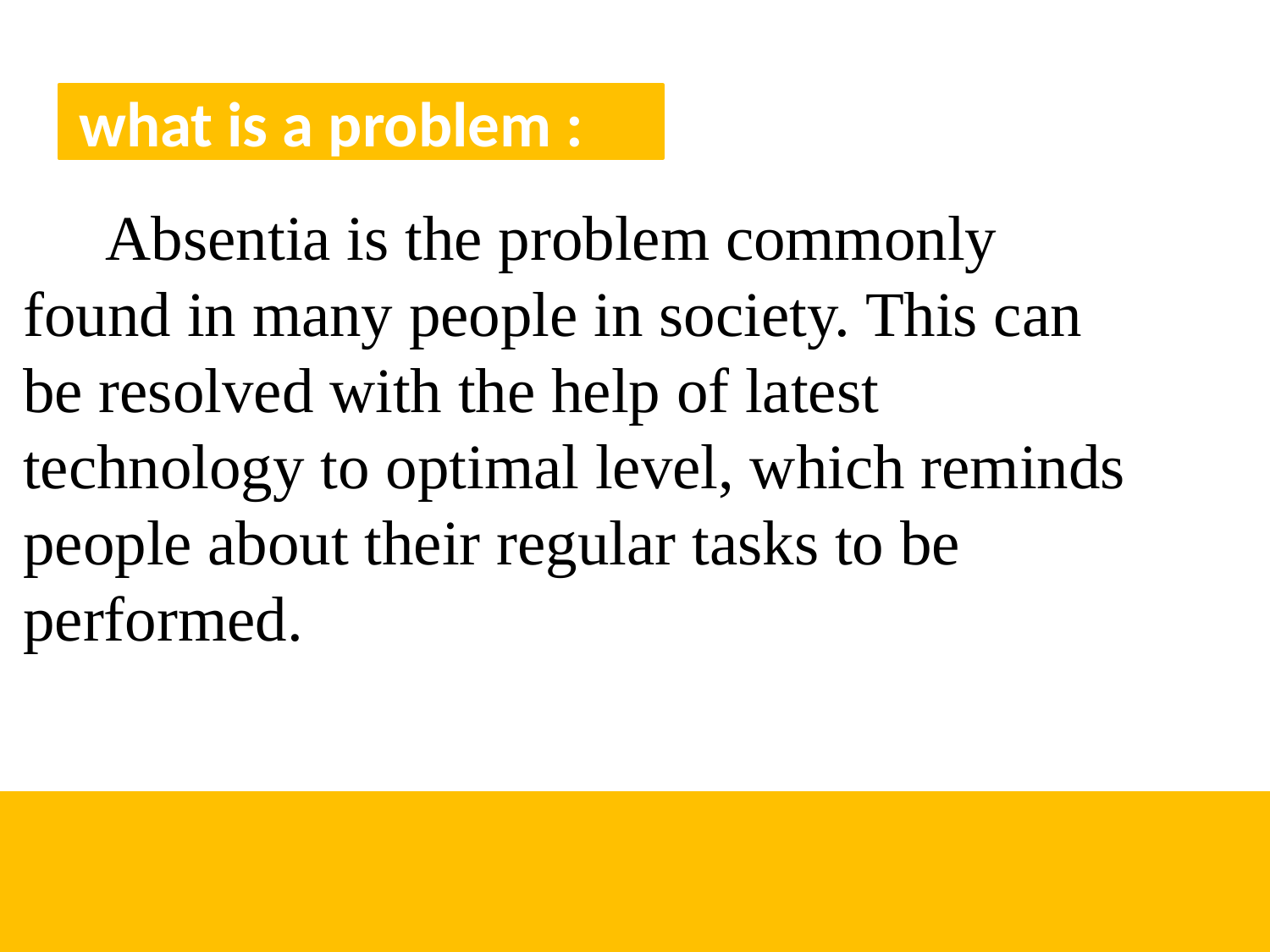

what is a problem :
      Absentia is the problem commonly found in many people in society. This can be resolved with the help of latest technology to optimal level, which reminds people about their regular tasks to be performed.